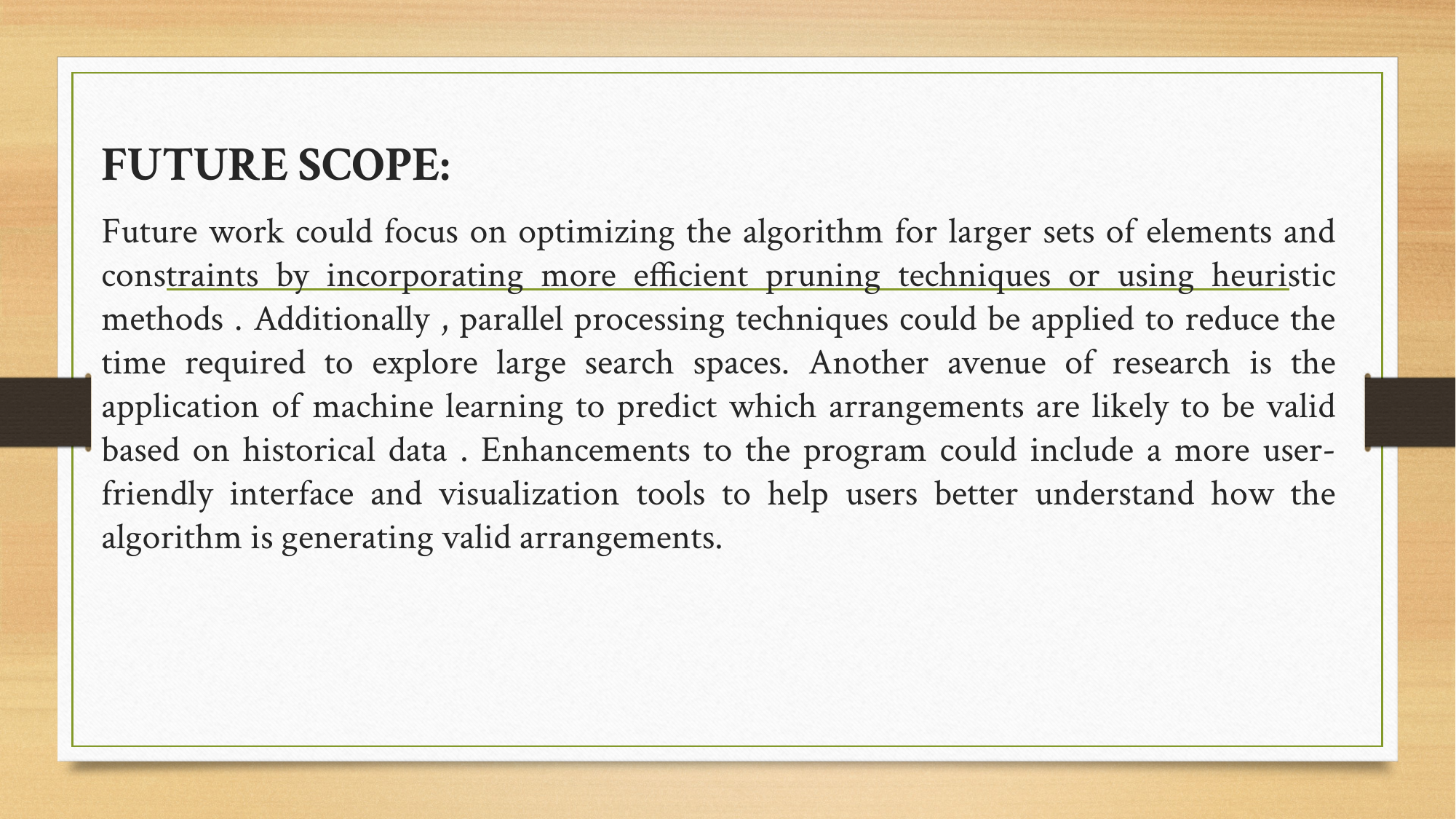

FUTURE SCOPE:
Future work could focus on optimizing the algorithm for larger sets of elements and constraints by incorporating more efficient pruning techniques or using heuristic methods . Additionally , parallel processing techniques could be applied to reduce the time required to explore large search spaces. Another avenue of research is the application of machine learning to predict which arrangements are likely to be valid based on historical data . Enhancements to the program could include a more user- friendly interface and visualization tools to help users better understand how the algorithm is generating valid arrangements.